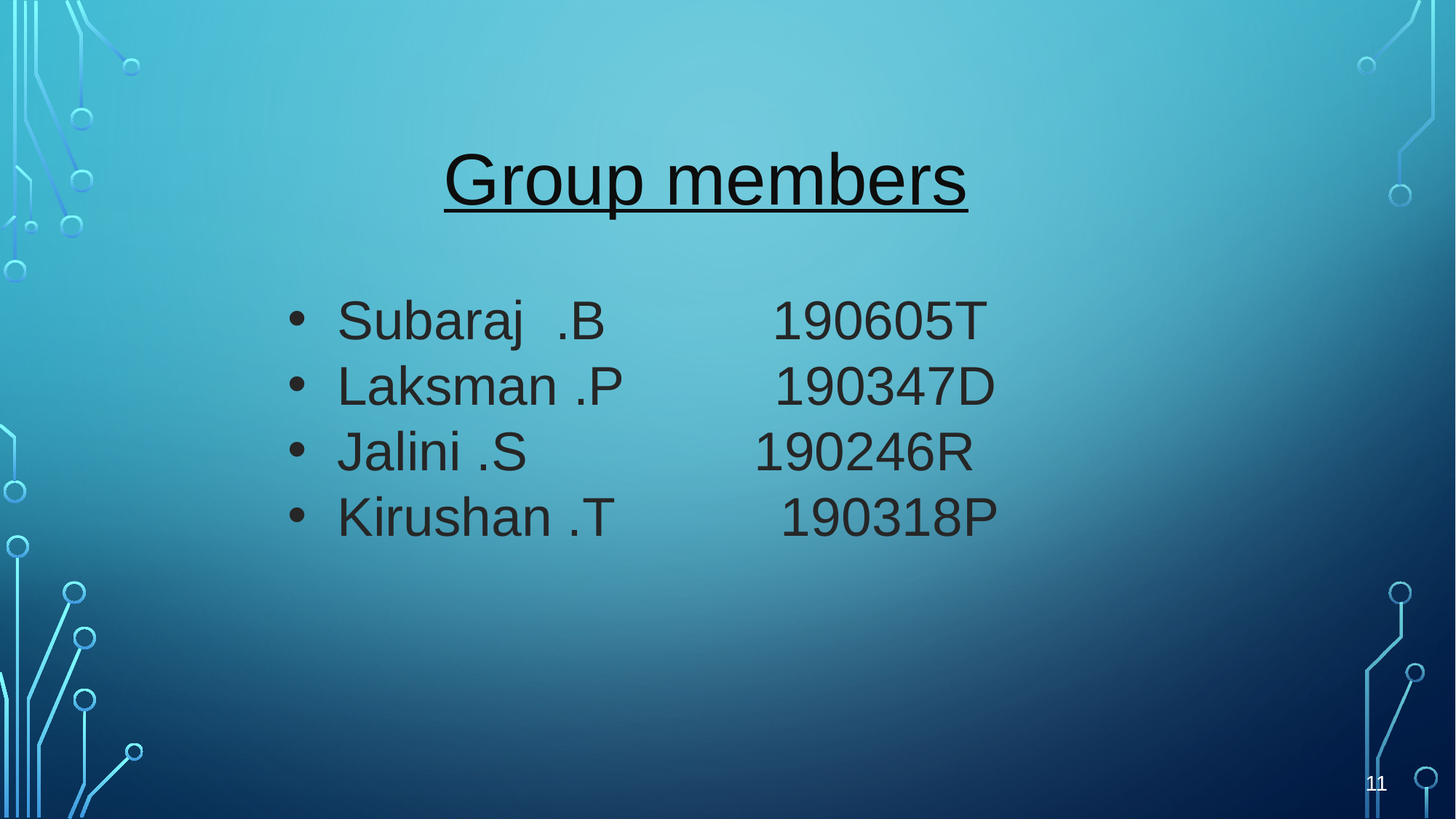

Group members

 Subaraj  .B           190605T
 Laksman .P          190347D
 Jalini .S               190246R
 Kirushan .T           190318P

11